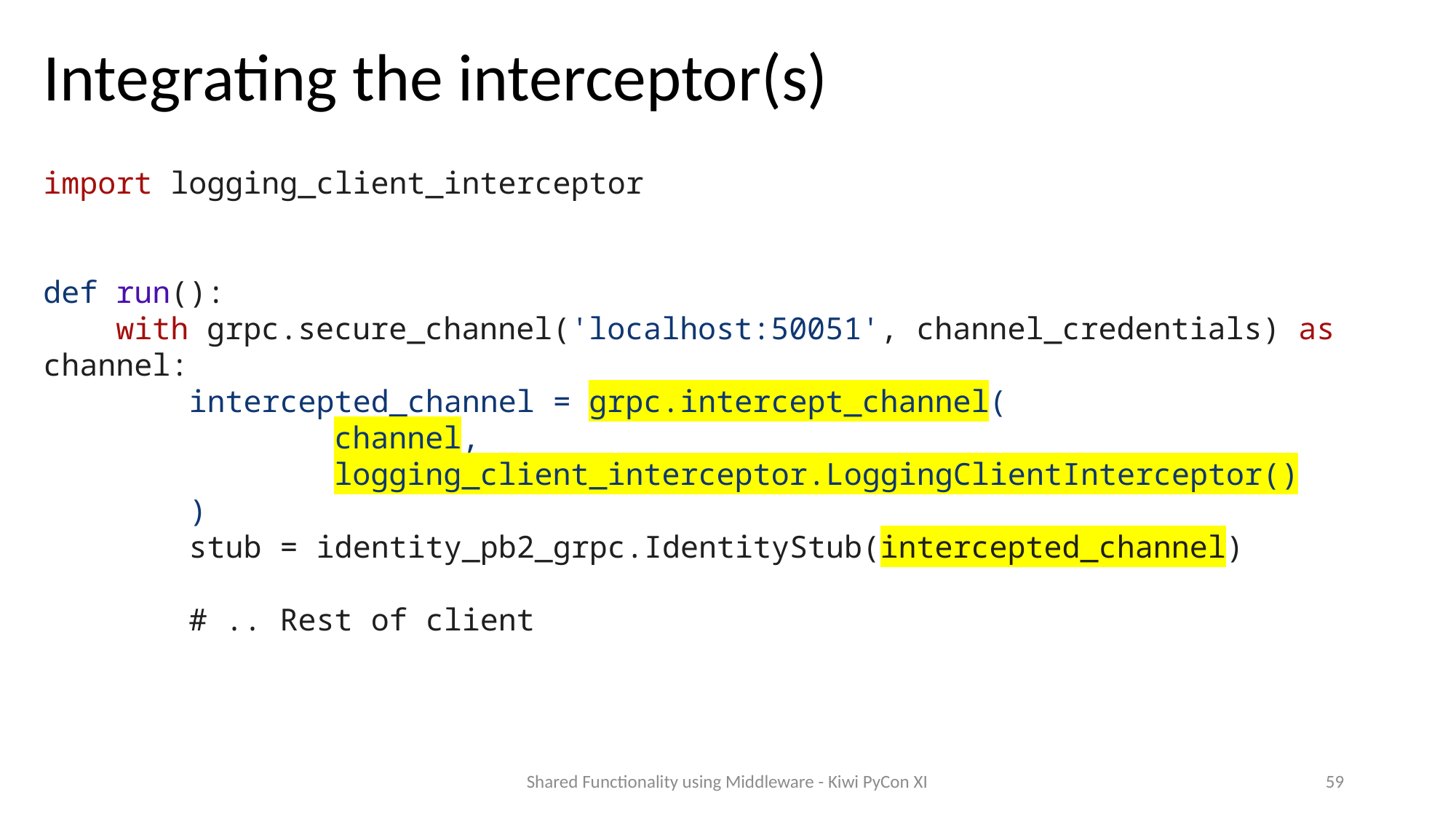

# Integrating the interceptor(s)
import logging_client_interceptor

def run():
    with grpc.secure_channel('localhost:50051', channel_credentials) as channel:
        intercepted_channel = grpc.intercept_channel(
                channel,
                logging_client_interceptor.LoggingClientInterceptor()
        )
        stub = identity_pb2_grpc.IdentityStub(intercepted_channel)

        # .. Rest of client
Shared Functionality using Middleware - Kiwi PyCon XI
59